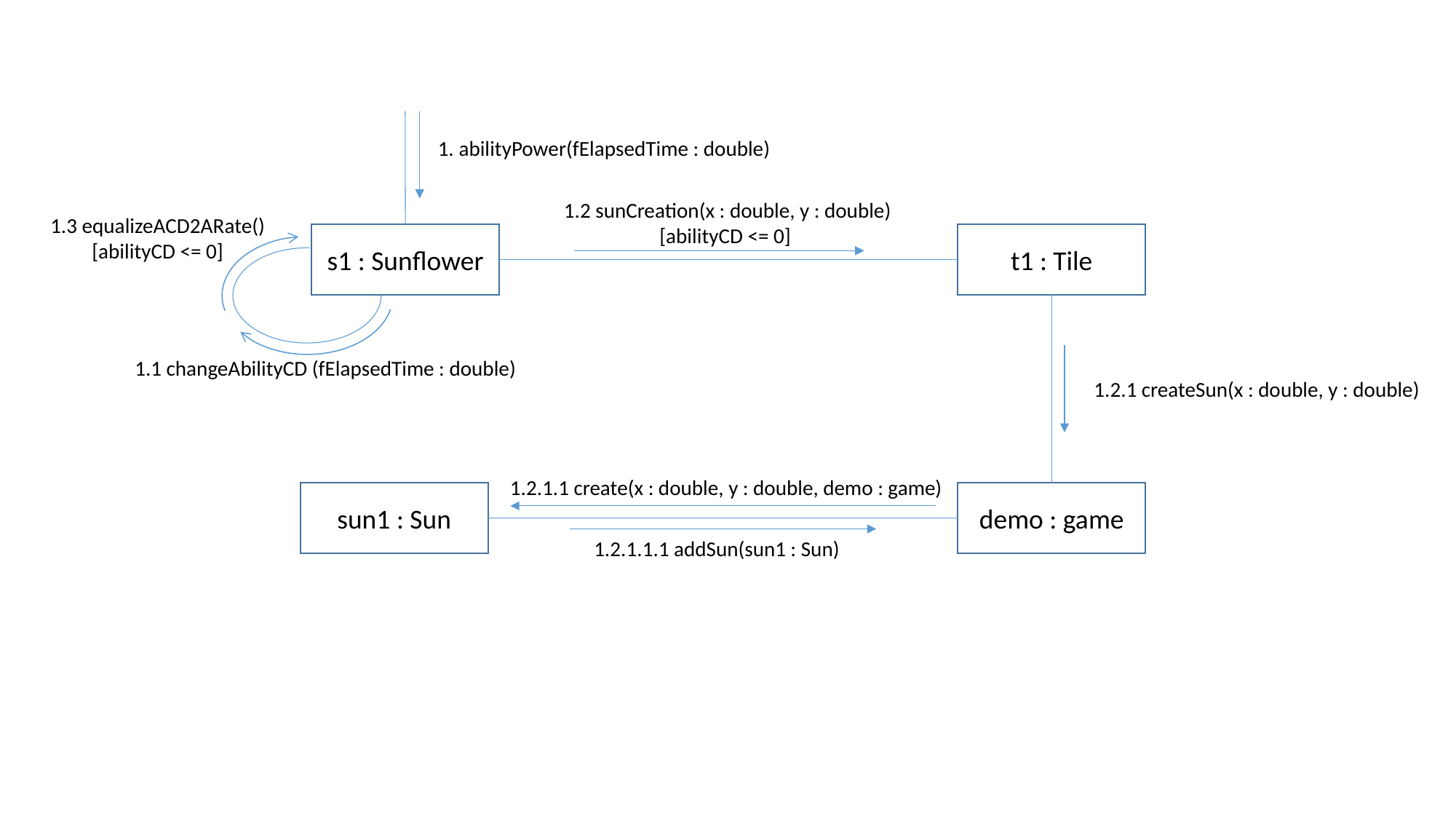

1. abilityPower(fElapsedTime : double)
1.2 sunCreation(x : double, y : double)
[abilityCD <= 0]
1.3 equalizeACD2ARate()
[abilityCD <= 0]

s1 : Sunflower
t1 : Tile

1.1 changeAbilityCD (fElapsedTime : double)
1.2.1 createSun(x : double, y : double)
1.2.1.1 create(x : double, y : double, demo : game)
sun1 : Sun
demo : game
1.2.1.1.1 addSun(sun1 : Sun)